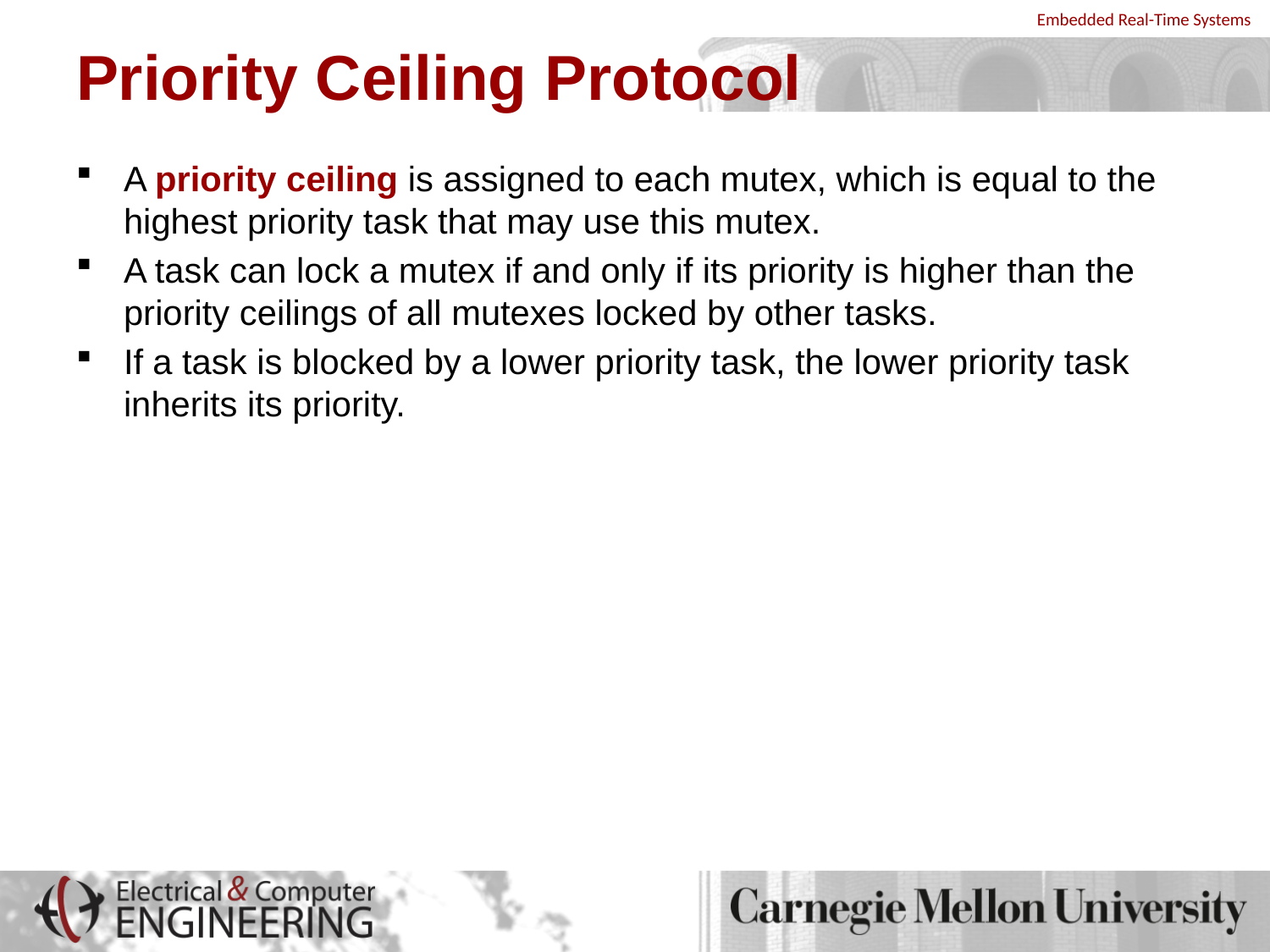

# Priority Ceiling Protocol
A priority ceiling is assigned to each mutex, which is equal to the highest priority task that may use this mutex.
A task can lock a mutex if and only if its priority is higher than the priority ceilings of all mutexes locked by other tasks.
If a task is blocked by a lower priority task, the lower priority task inherits its priority.